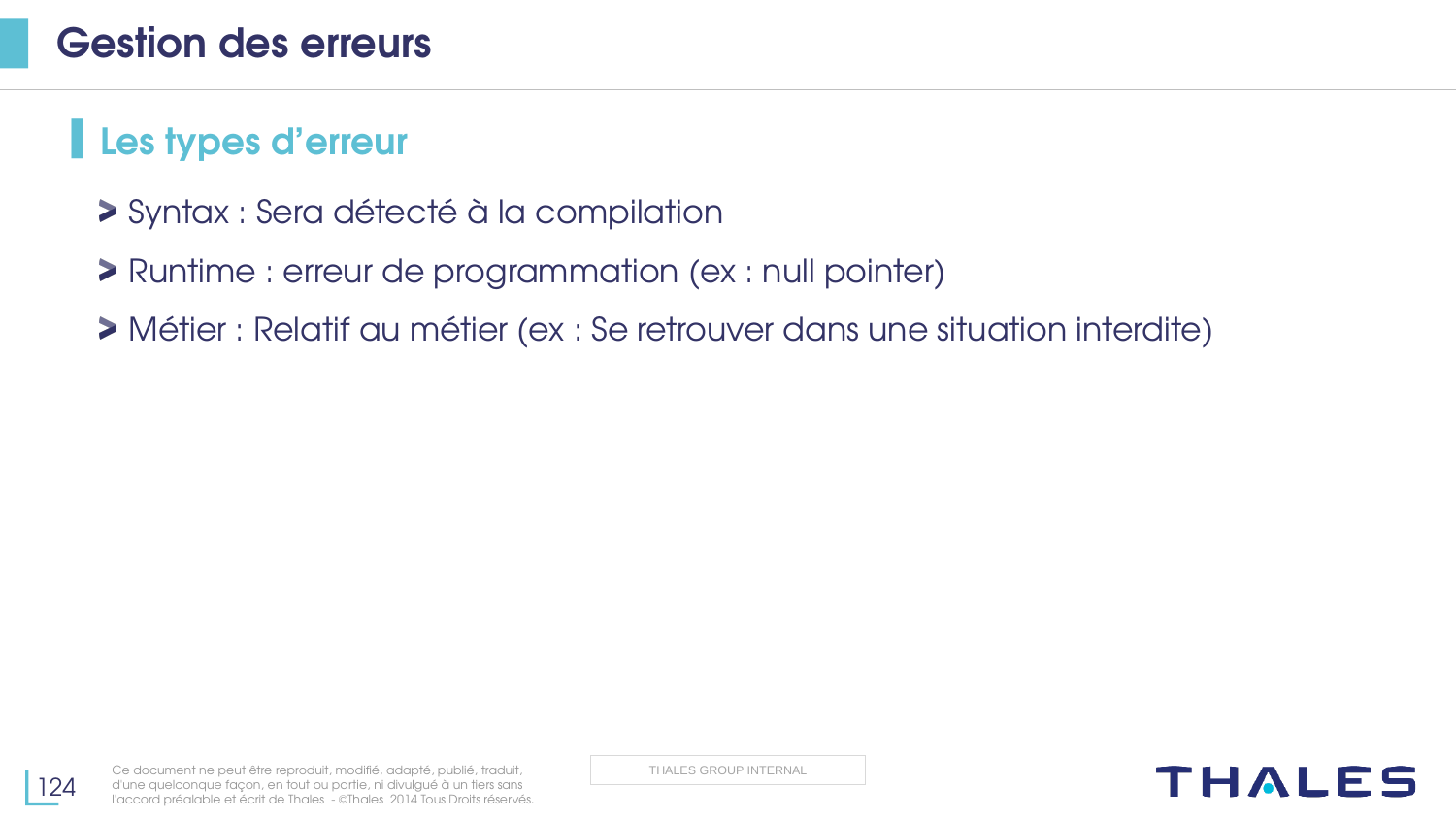

# Gestion des erreurs
Les types d’erreur
Syntax : Sera détecté à la compilation
Runtime : erreur de programmation (ex : null pointer)
Métier : Relatif au métier (ex : Se retrouver dans une situation interdite)